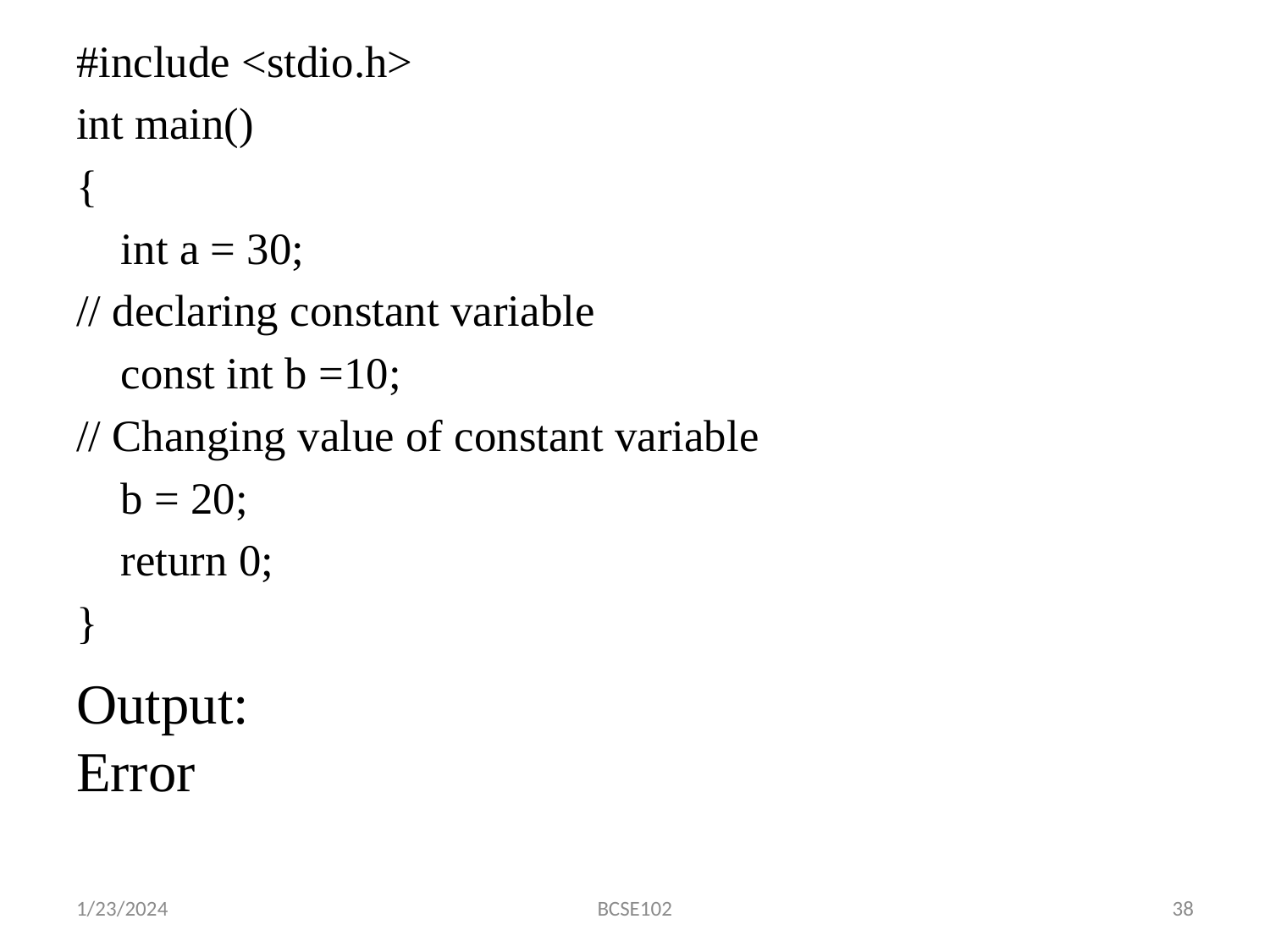

#include <stdio.h>
int main()
{
    int a = 30;
// declaring constant variable
    const int b =10;
// Changing value of constant variable
    b = 20;
    return 0;
}

# Output: Error
1/23/2024
BCSE102
38